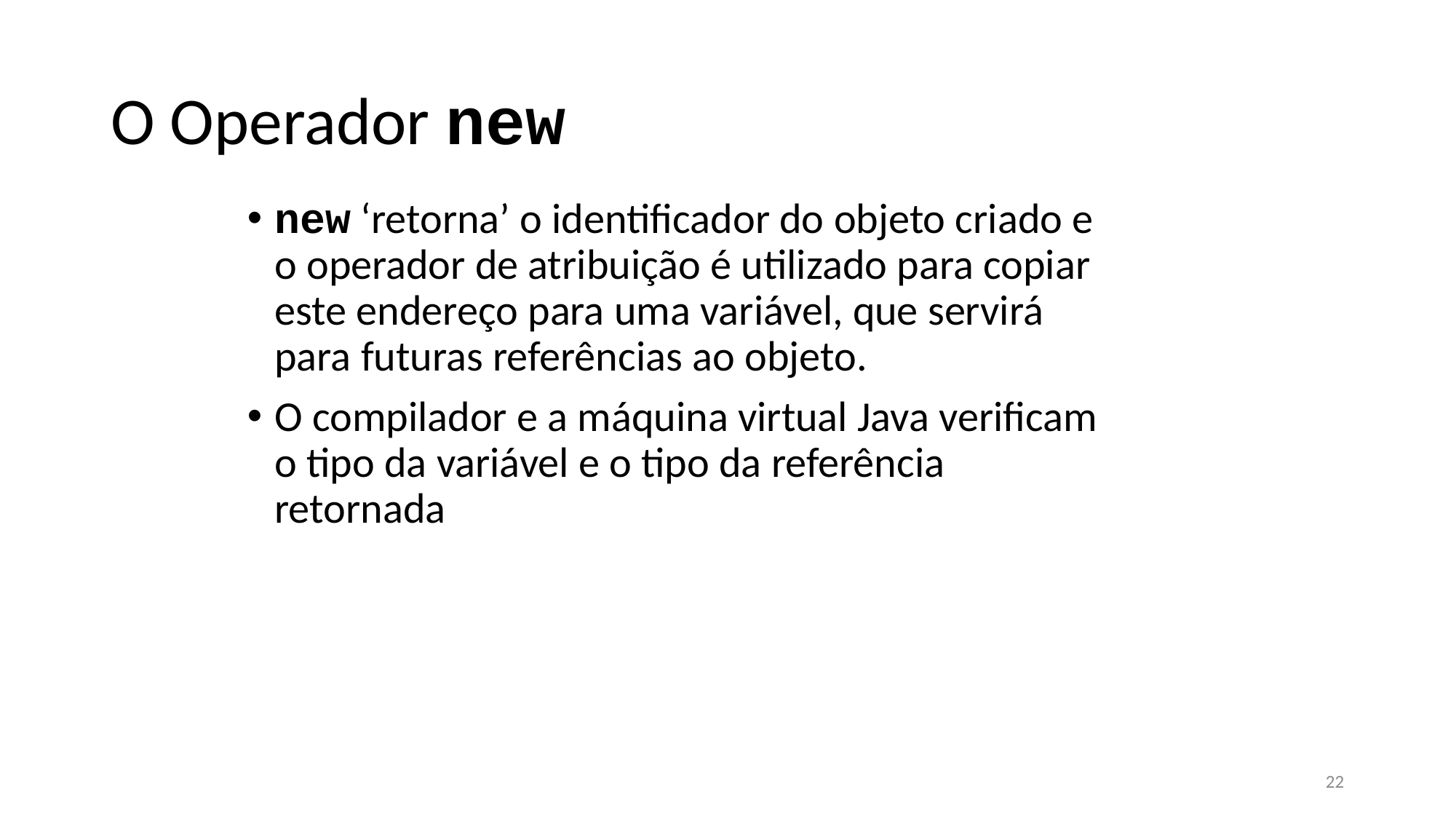

# O Operador new
new ‘retorna’ o identificador do objeto criado e o operador de atribuição é utilizado para copiar este endereço para uma variável, que servirá para futuras referências ao objeto.
O compilador e a máquina virtual Java verificam o tipo da variável e o tipo da referência retornada
22